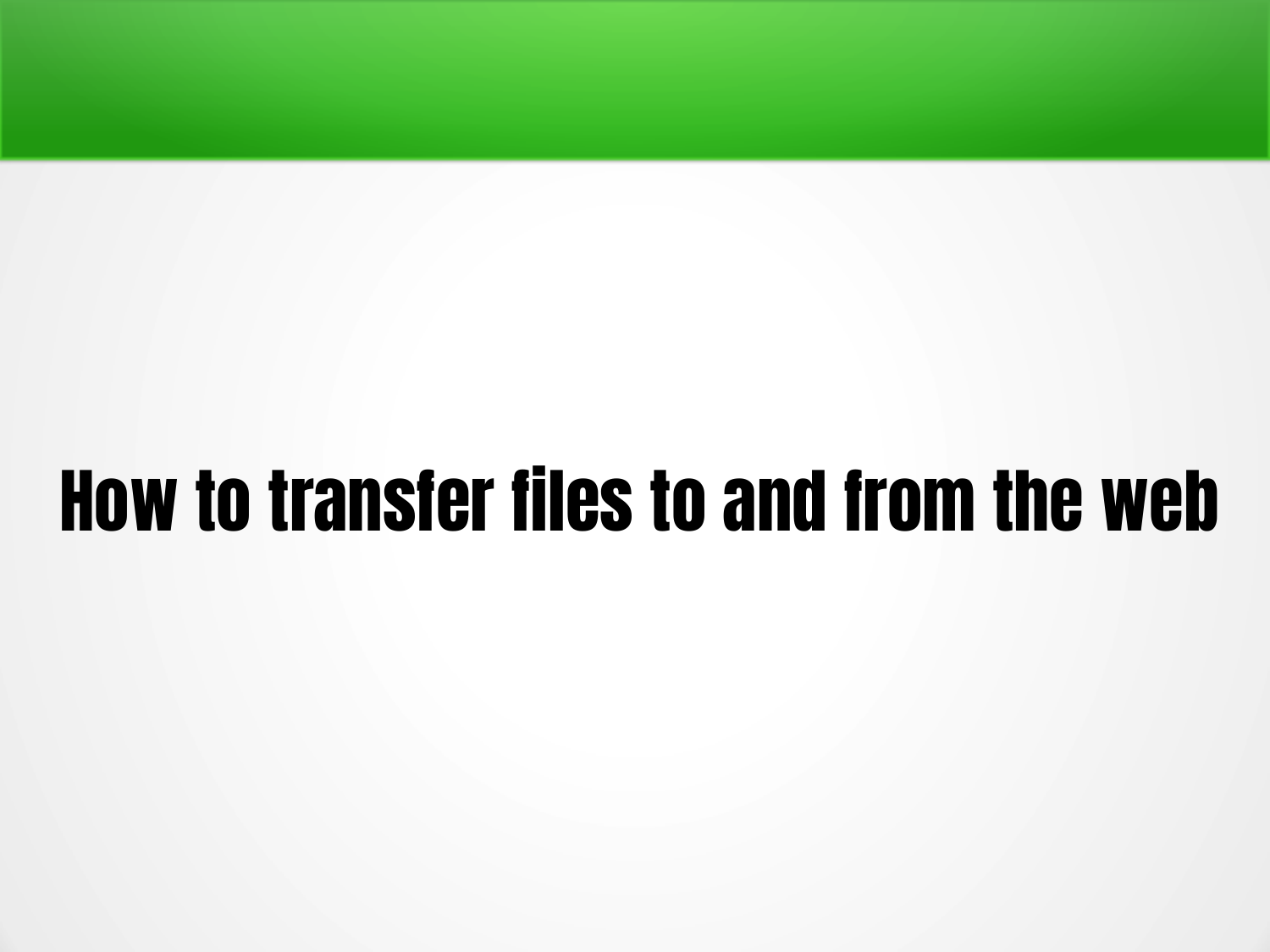

How to transfer files to and from the web